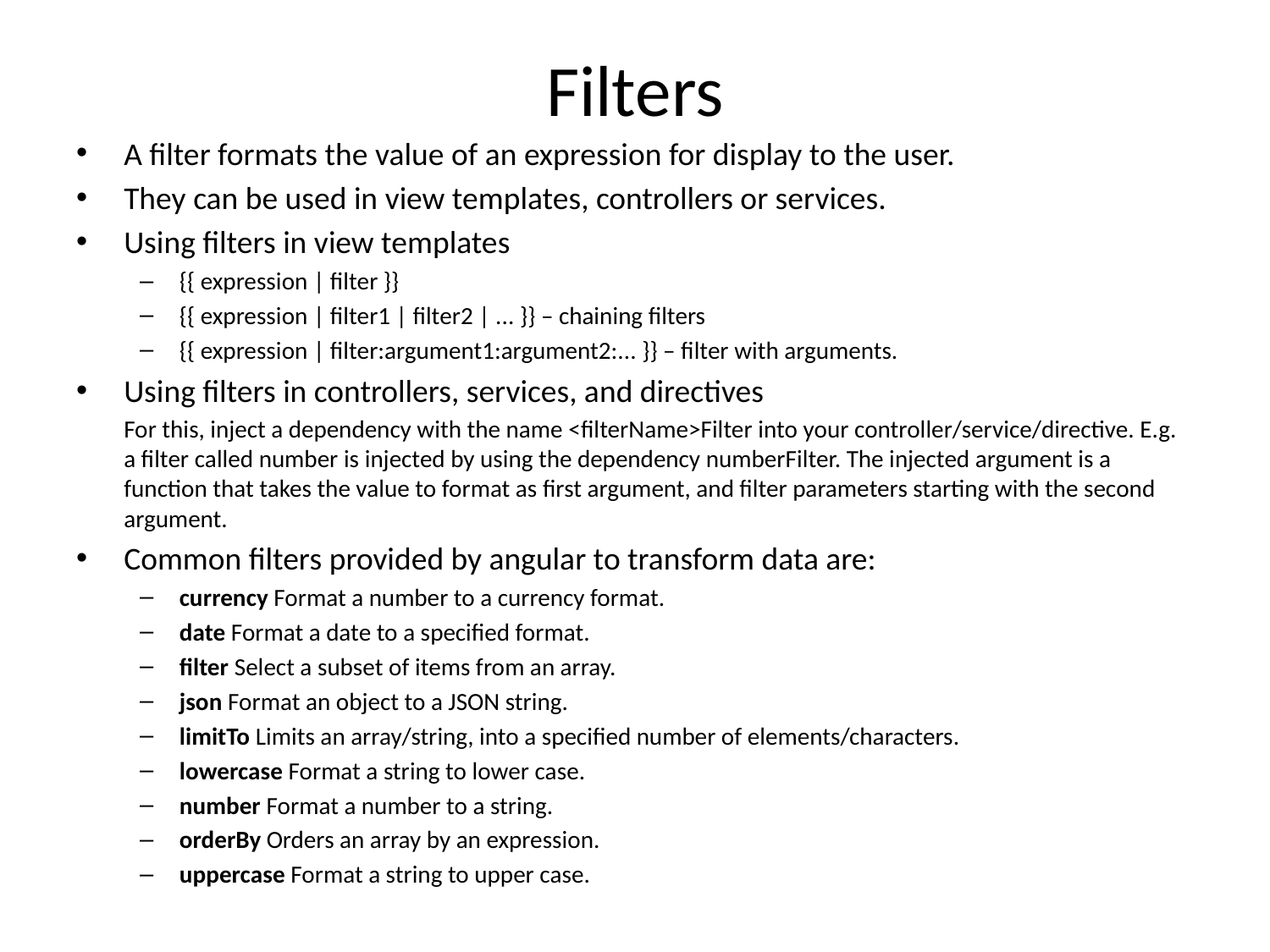

# Filters
A filter formats the value of an expression for display to the user.
They can be used in view templates, controllers or services.
Using filters in view templates
{{ expression | filter }}
{{ expression | filter1 | filter2 | ... }} – chaining filters
{{ expression | filter:argument1:argument2:... }} – filter with arguments.
Using filters in controllers, services, and directives
	For this, inject a dependency with the name <filterName>Filter into your controller/service/directive. E.g. a filter called number is injected by using the dependency numberFilter. The injected argument is a function that takes the value to format as first argument, and filter parameters starting with the second argument.
Common filters provided by angular to transform data are:
currency Format a number to a currency format.
date Format a date to a specified format.
filter Select a subset of items from an array.
json Format an object to a JSON string.
limitTo Limits an array/string, into a specified number of elements/characters.
lowercase Format a string to lower case.
number Format a number to a string.
orderBy Orders an array by an expression.
uppercase Format a string to upper case.